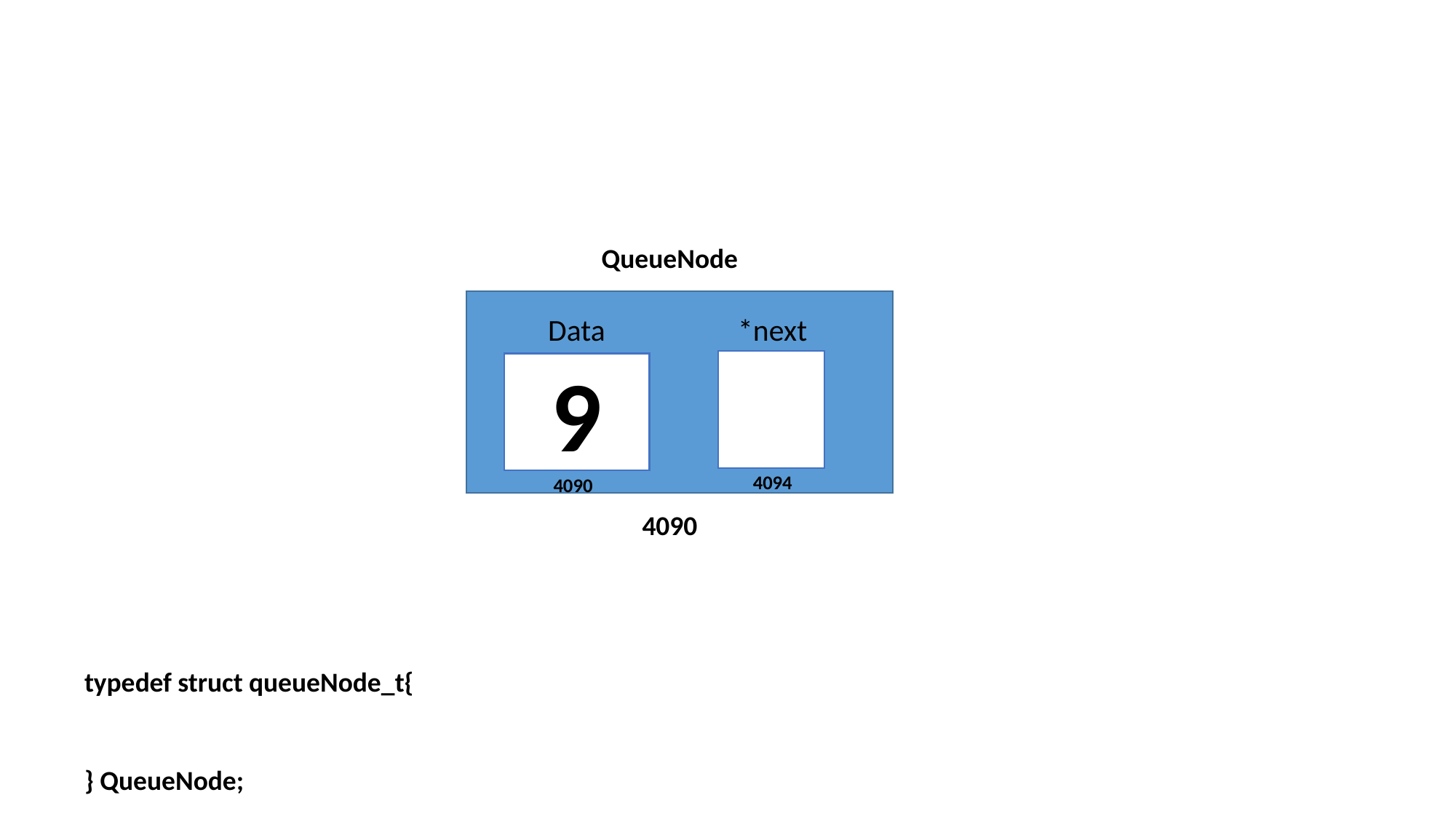

QueueNode

# Data
*next

9
4094
4090
4090
typedef struct queueNode_t{

} QueueNode;